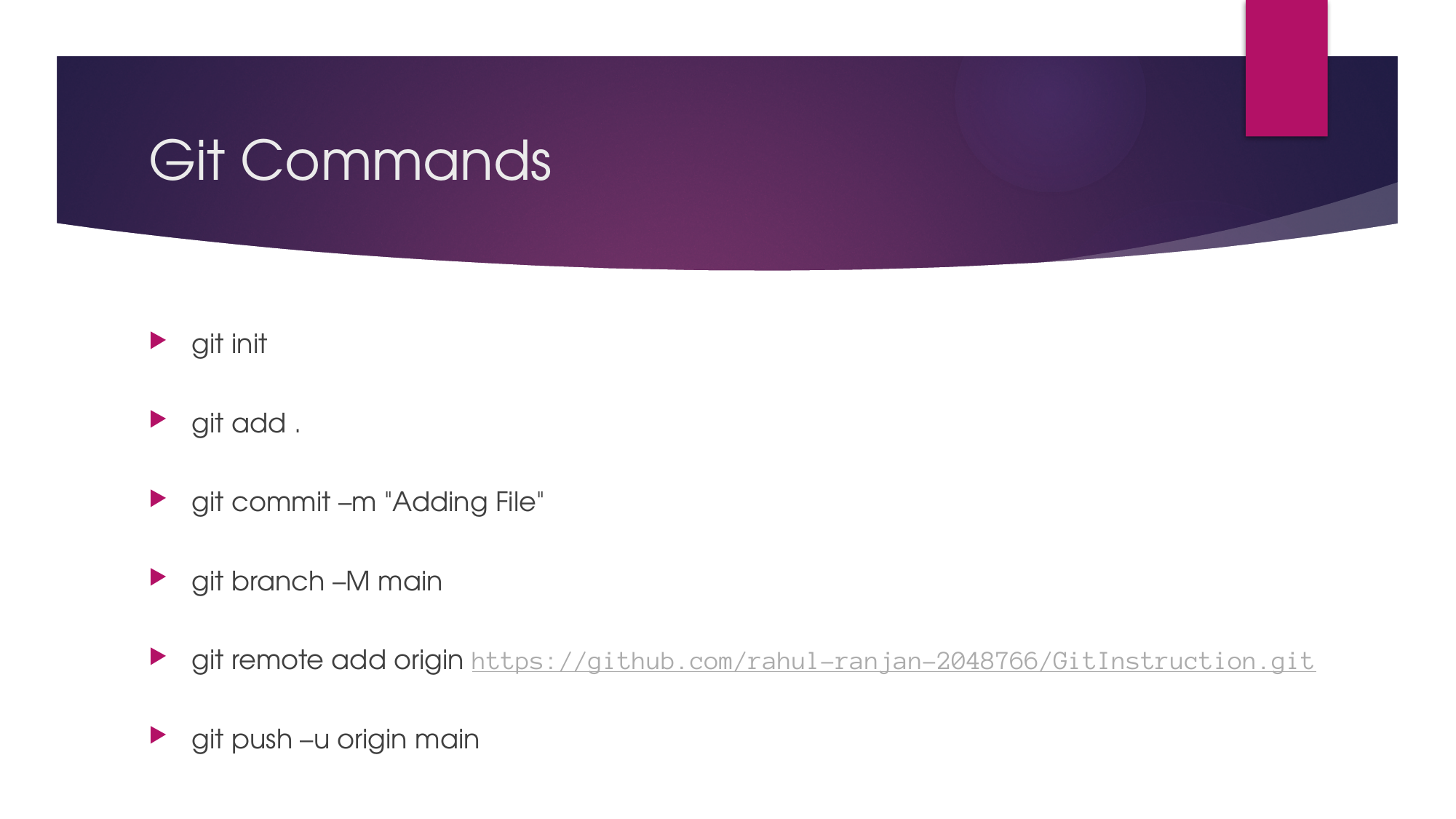

# Git Commands
git init
git add .
git commit –m "Adding File"
git branch –M main
git remote add origin https://github.com/rahul-ranjan-2048766/GitInstruction.git
git push –u origin main